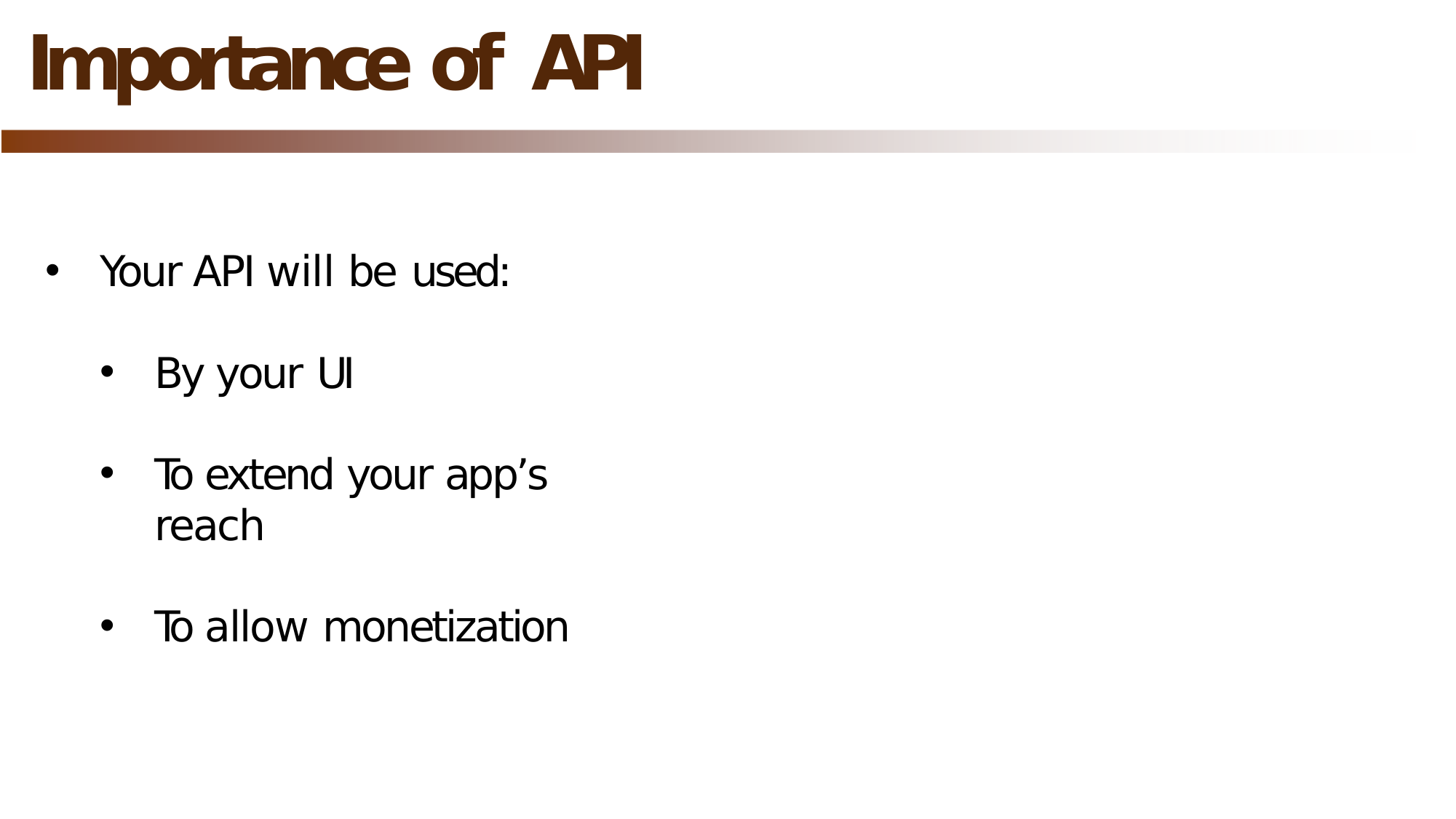

# Importance of API
Your API will be used:

By your UI

To extend your app’s reach

To allow monetization